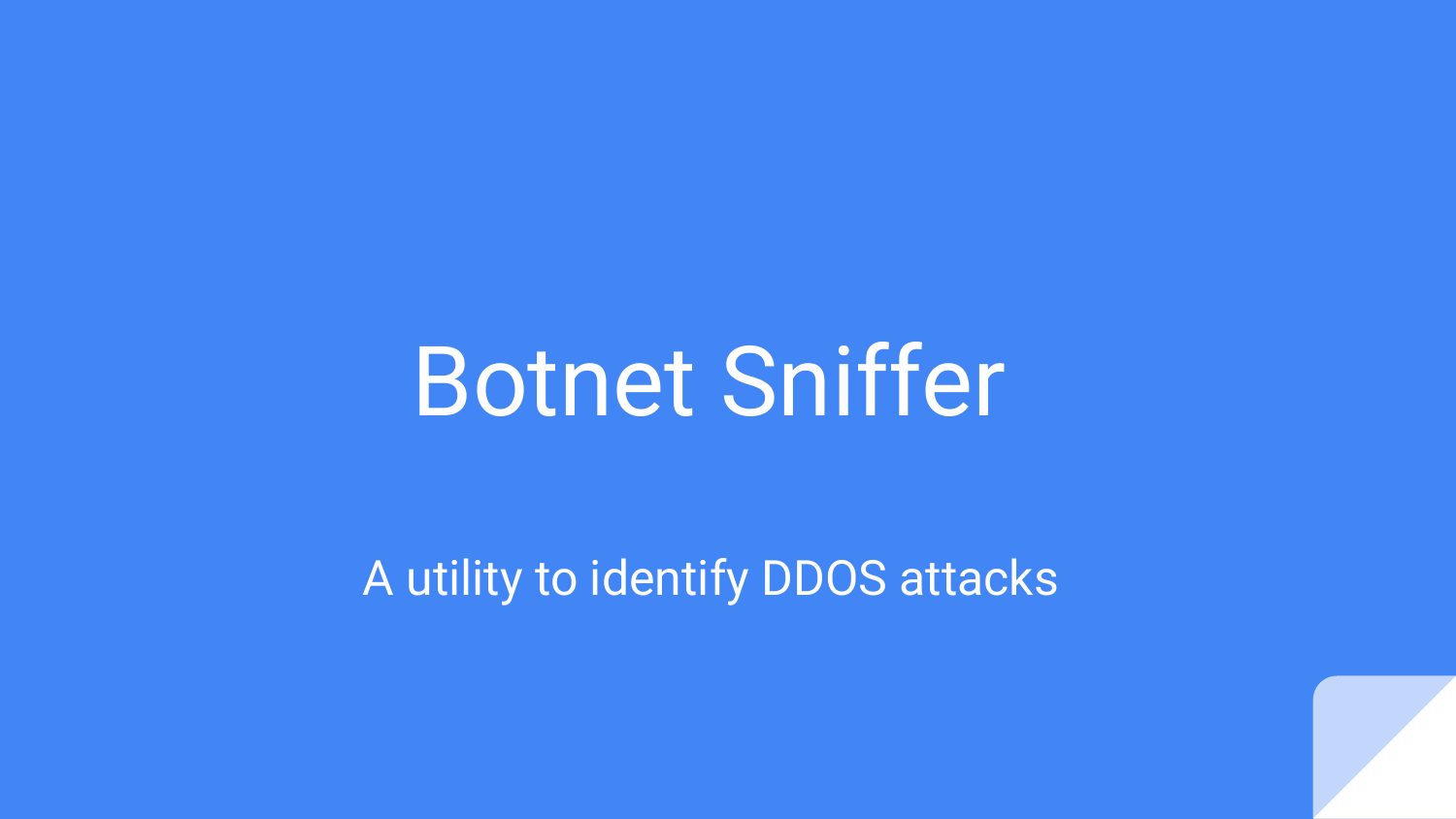

# Botnet Sniffer
A utility to identify DDOS attacks